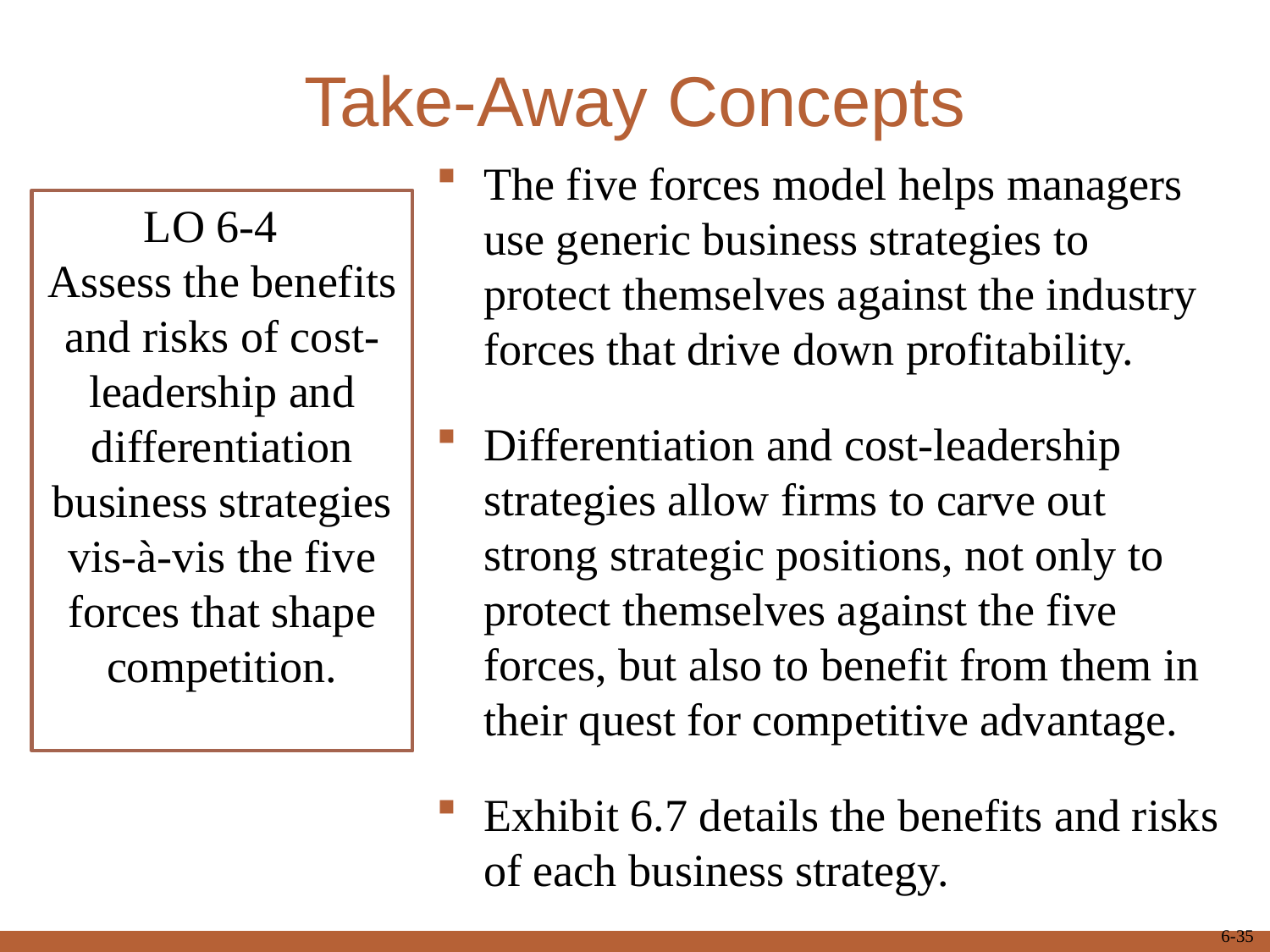

# Take-Away Concepts
The five forces model helps managers use generic business strategies to protect themselves against the industry forces that drive down profitability.

Differentiation and cost-leadership strategies allow firms to carve out strong strategic positions, not only to protect themselves against the five forces, but also to benefit from them in their quest for competitive advantage.

Exhibit 6.7 details the benefits and risks of each business strategy.

LO 6-4
Assess the benefits and risks of cost-leadership and differentiation business strategies vis-à-vis the five forces that shape competition.